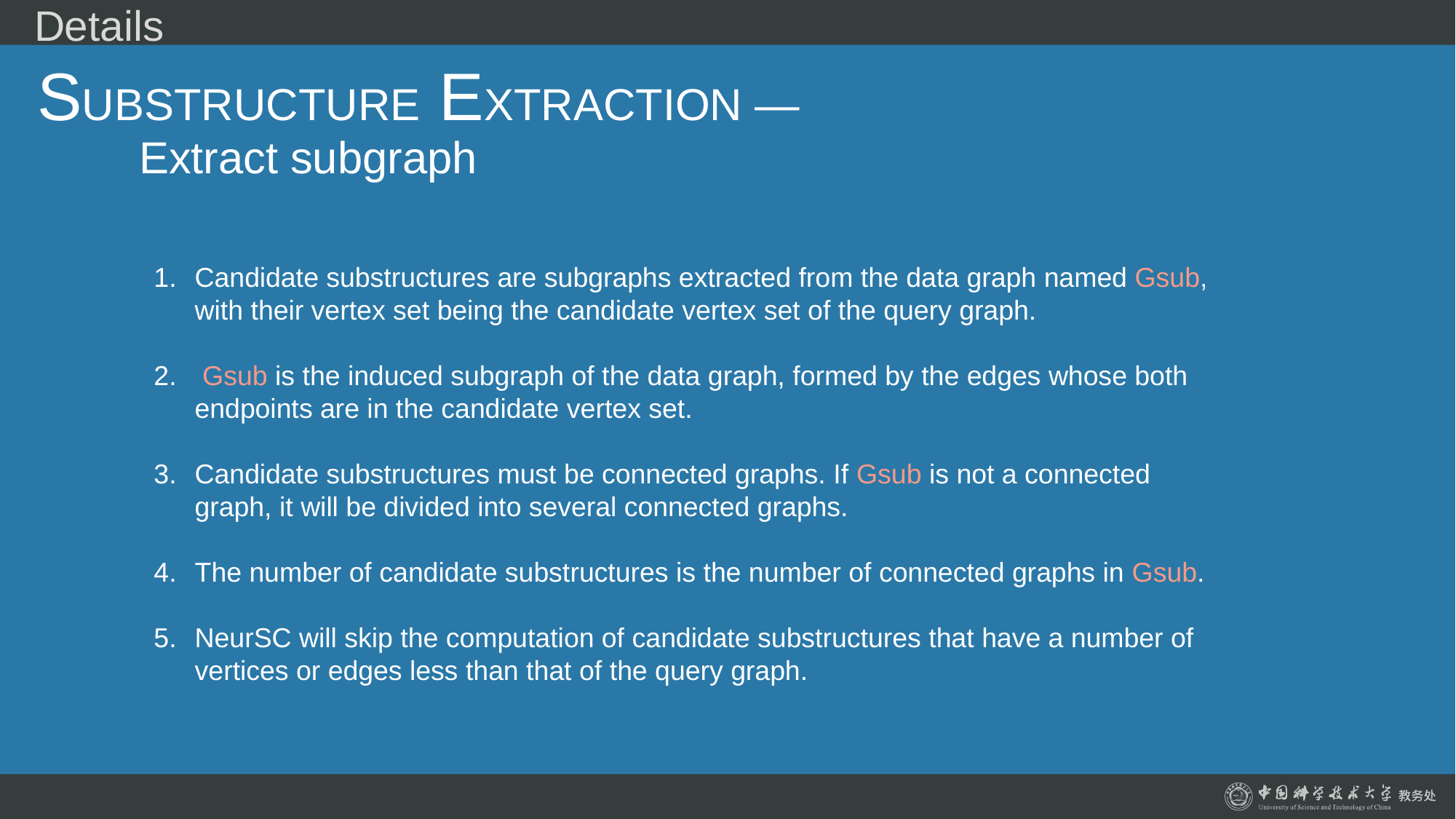

Details
SUBSTRUCTURE EXTRACTION —
			 Extract subgraph

Candidate substructures are subgraphs extracted from the data graph named Gsub, with their vertex set being the candidate vertex set of the query graph.

 Gsub is the induced subgraph of the data graph, formed by the edges whose both endpoints are in the candidate vertex set.

Candidate substructures must be connected graphs. If Gsub is not a connected graph, it will be divided into several connected graphs.

The number of candidate substructures is the number of connected graphs in Gsub.

NeurSC will skip the computation of candidate substructures that have a number of vertices or edges less than that of the query graph.